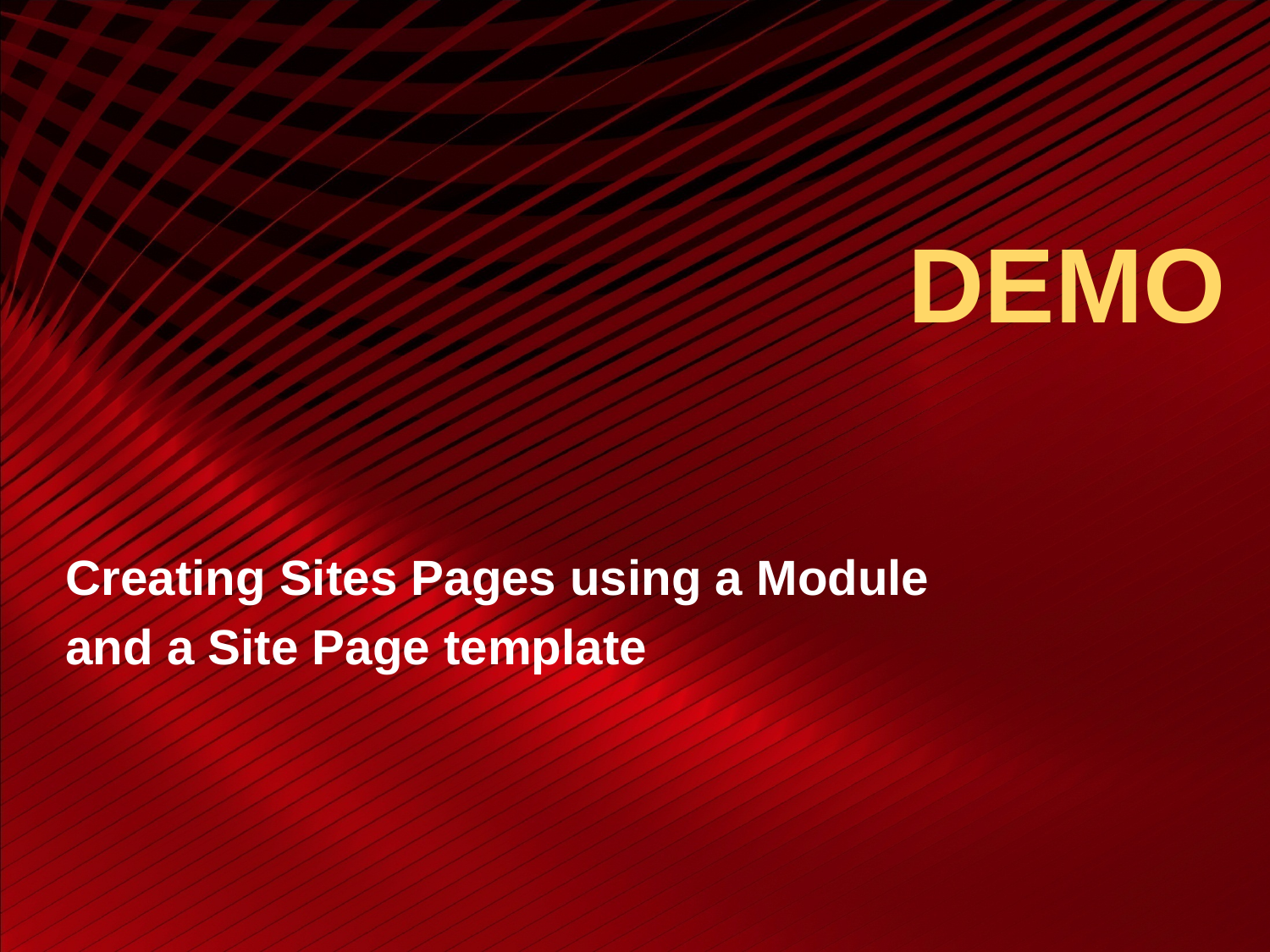

# DEMO
Creating Sites Pages using a Module
and a Site Page template